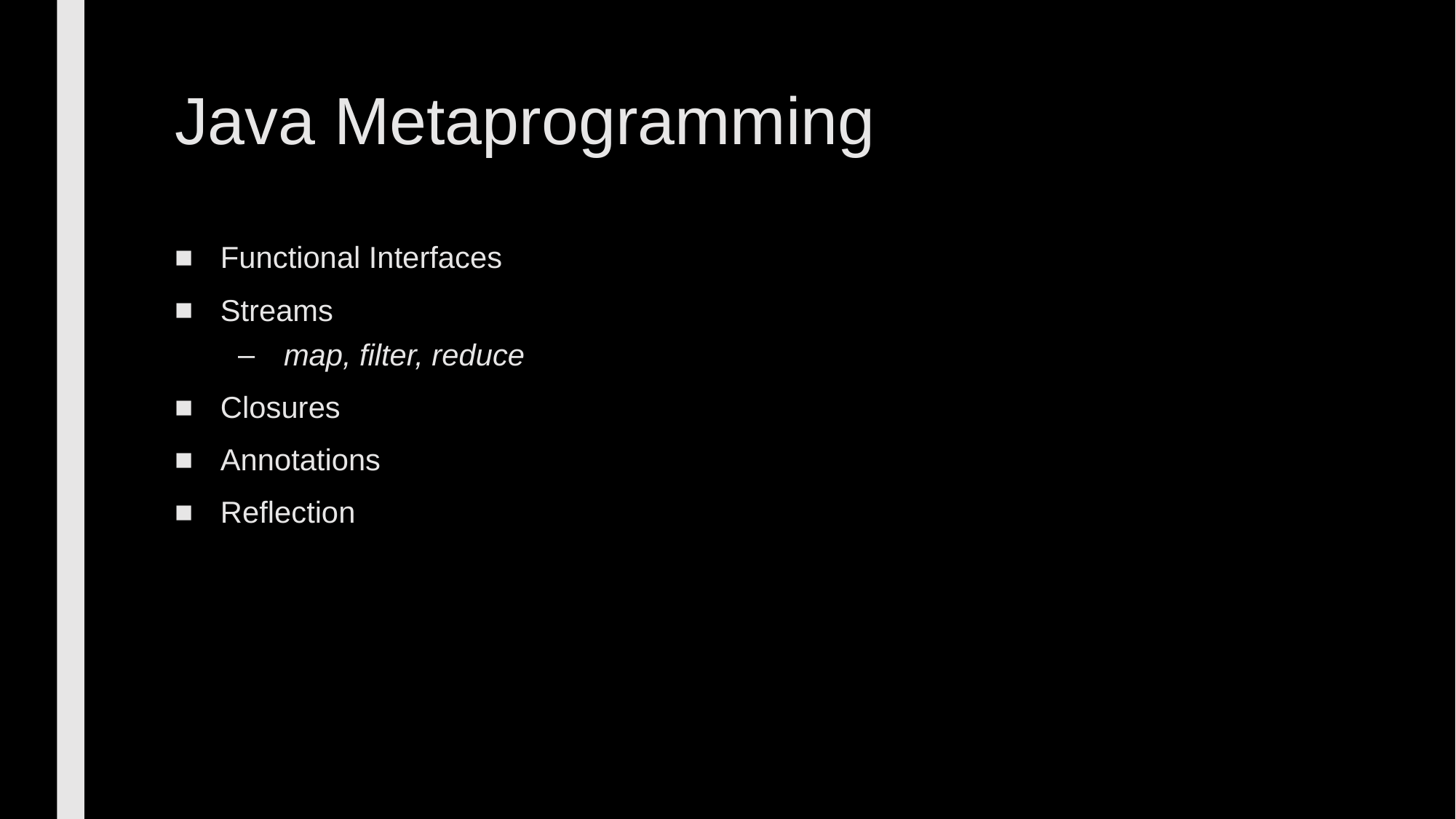

# Java Metaprogramming
Functional Interfaces
Streams
map, filter, reduce
Closures
Annotations
Reflection